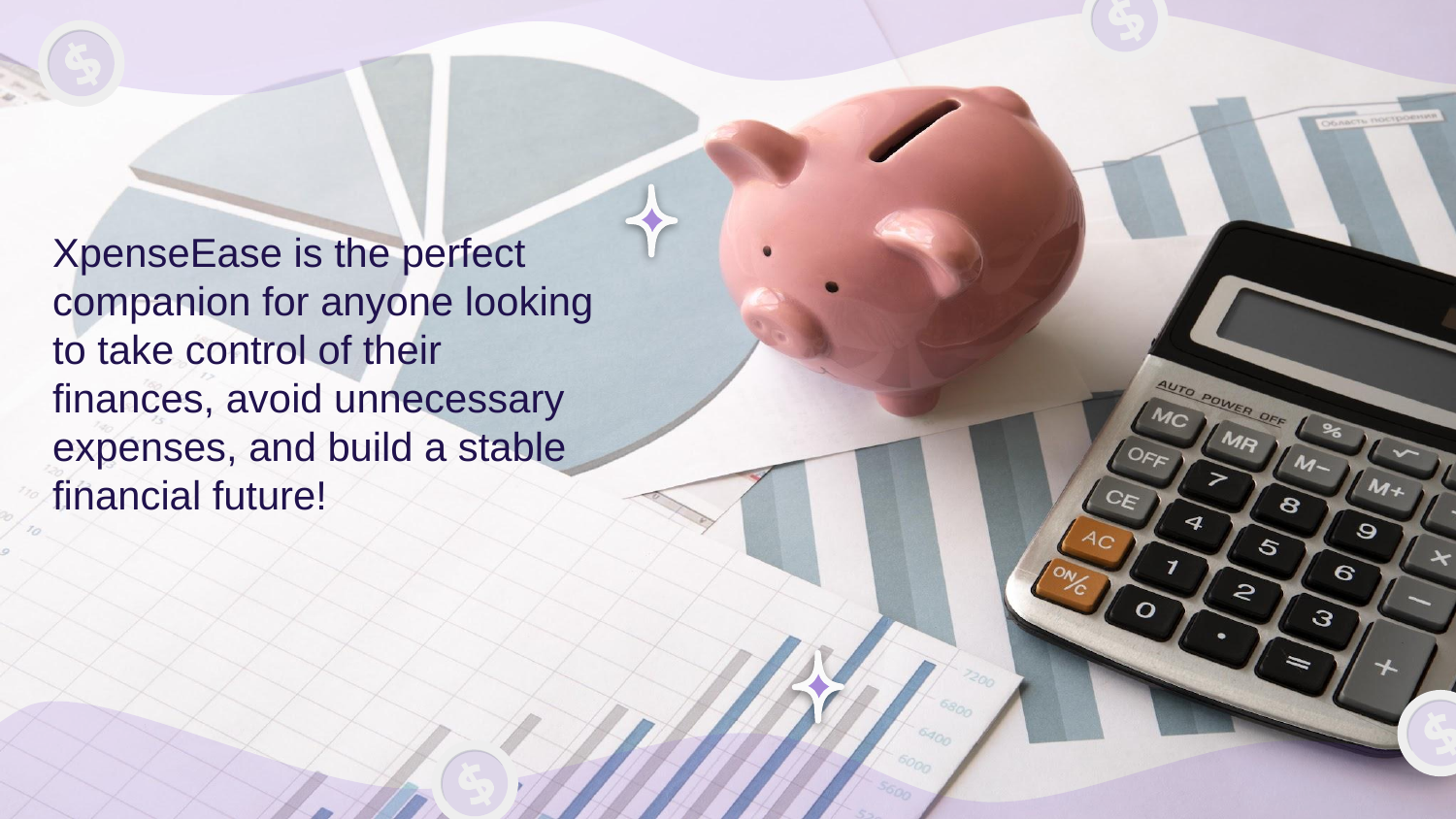

# XpenseEase is the perfect companion for anyone looking to take control of their finances, avoid unnecessary expenses, and build a stable financial future!